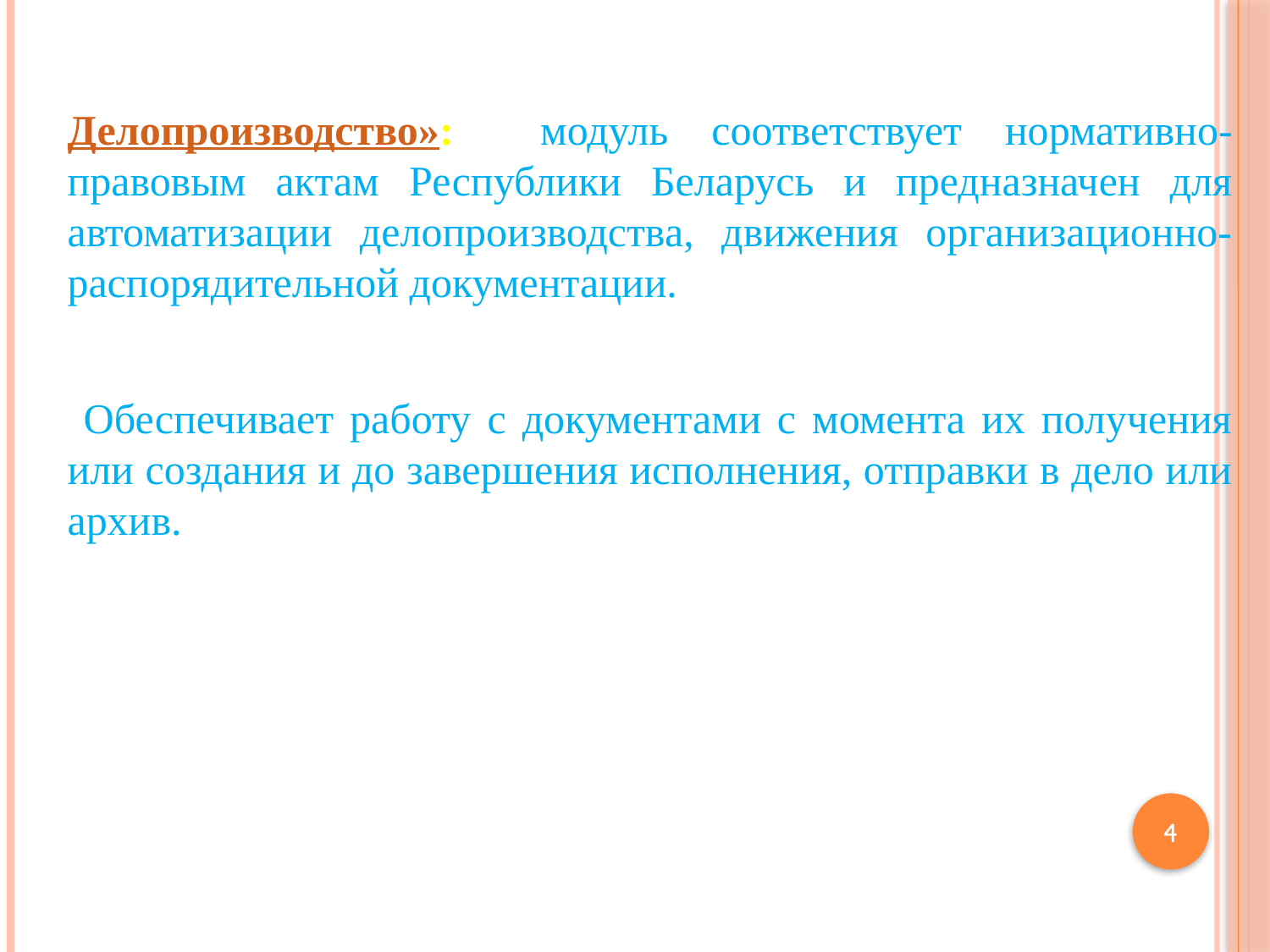

Делопроизводство»:  модуль соответствует нормативно-правовым актам Республики Беларусь и предназначен для автоматизации делопроизводства, движения организационно-распорядительной документации.

 Обеспечивает работу с документами с момента их получения или создания и до завершения исполнения, отправки в дело или архив.
4